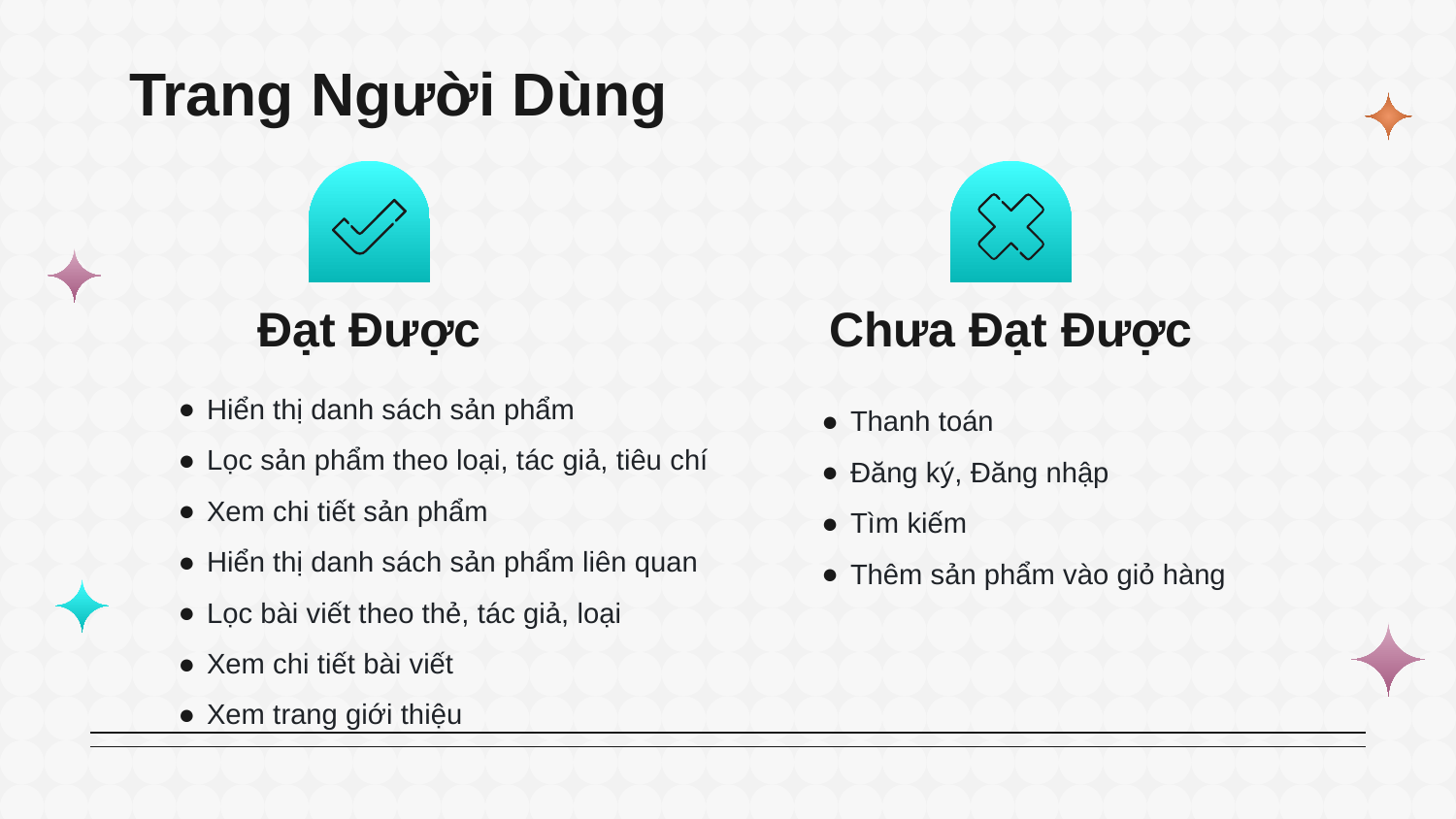

# Trang Người Dùng

Đạt Được
Chưa Đạt Được
Hiển thị danh sách sản phẩm
Lọc sản phẩm theo loại, tác giả, tiêu chí
Xem chi tiết sản phẩm
Hiển thị danh sách sản phẩm liên quan
Lọc bài viết theo thẻ, tác giả, loại
Xem chi tiết bài viết
Xem trang giới thiệu
Thanh toán
Đăng ký, Đăng nhập
Tìm kiếm
Thêm sản phẩm vào giỏ hàng